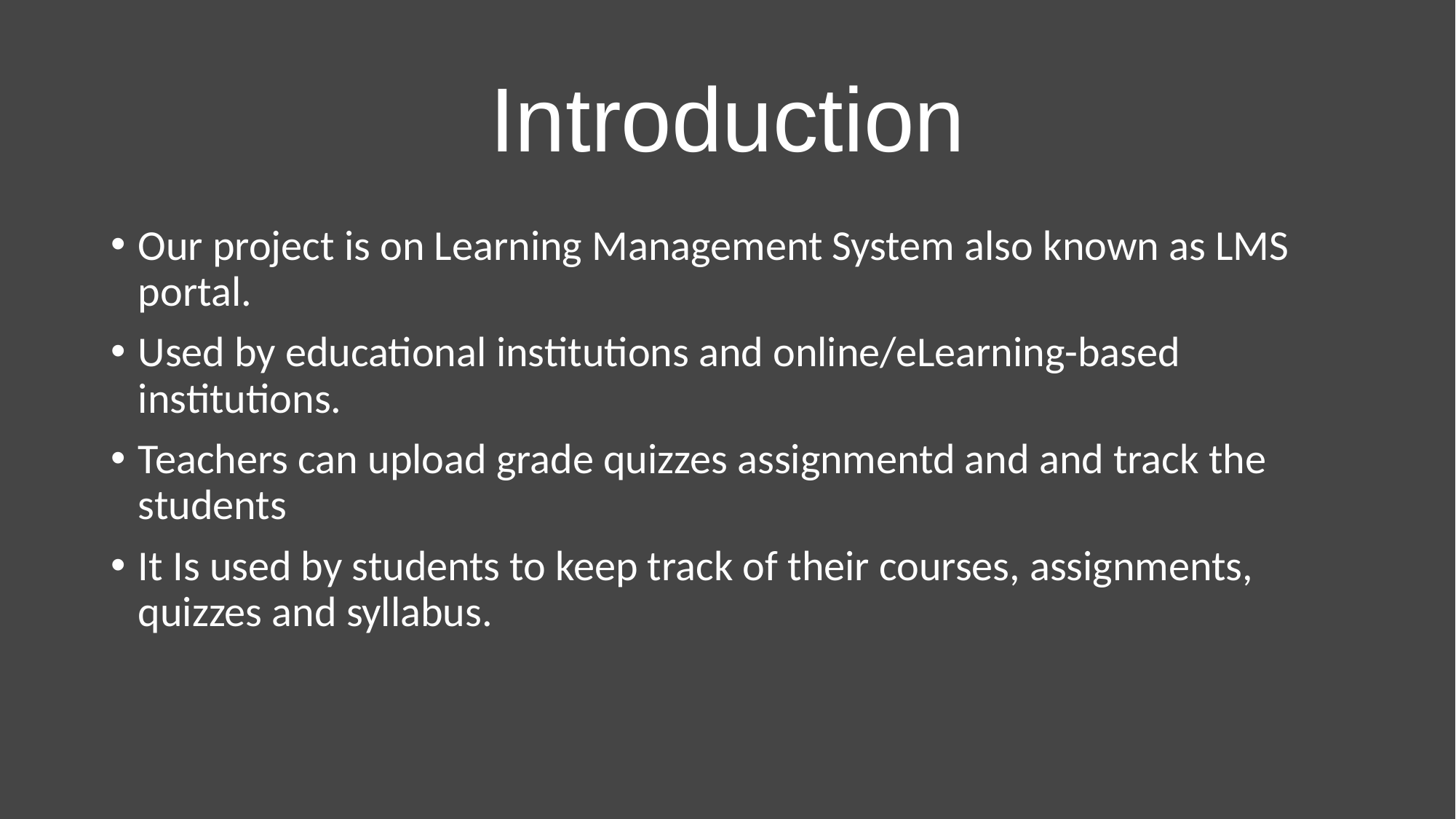

# Introduction
Our project is on Learning Management System also known as LMS portal.
Used by educational institutions and online/eLearning-based institutions.
Teachers can upload grade quizzes assignmentd and and track the students
It Is used by students to keep track of their courses, assignments, quizzes and syllabus.